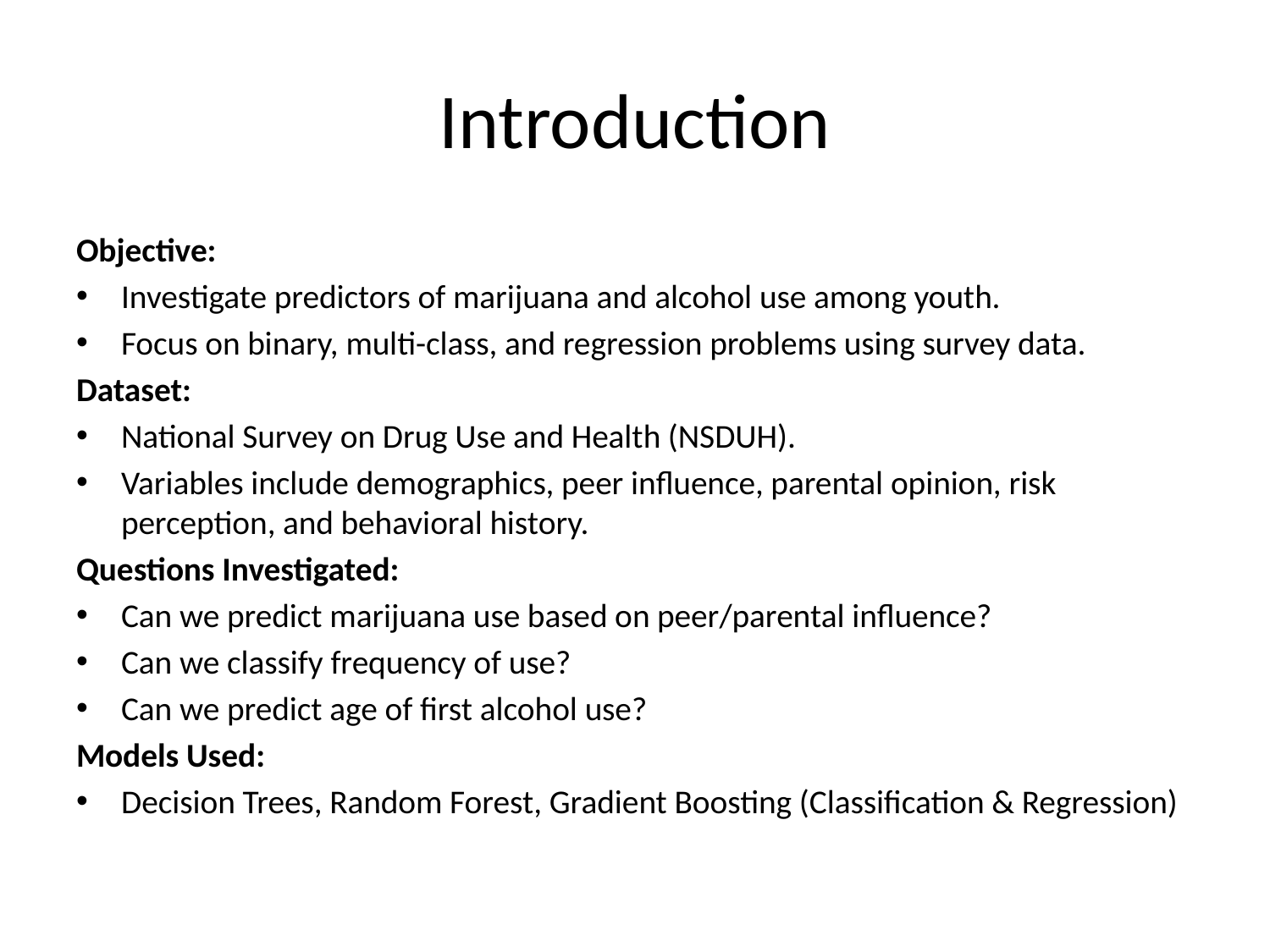

# Introduction
Objective:
Investigate predictors of marijuana and alcohol use among youth.
Focus on binary, multi-class, and regression problems using survey data.
Dataset:
National Survey on Drug Use and Health (NSDUH).
Variables include demographics, peer influence, parental opinion, risk perception, and behavioral history.
Questions Investigated:
Can we predict marijuana use based on peer/parental influence?
Can we classify frequency of use?
Can we predict age of first alcohol use?
Models Used:
Decision Trees, Random Forest, Gradient Boosting (Classification & Regression)